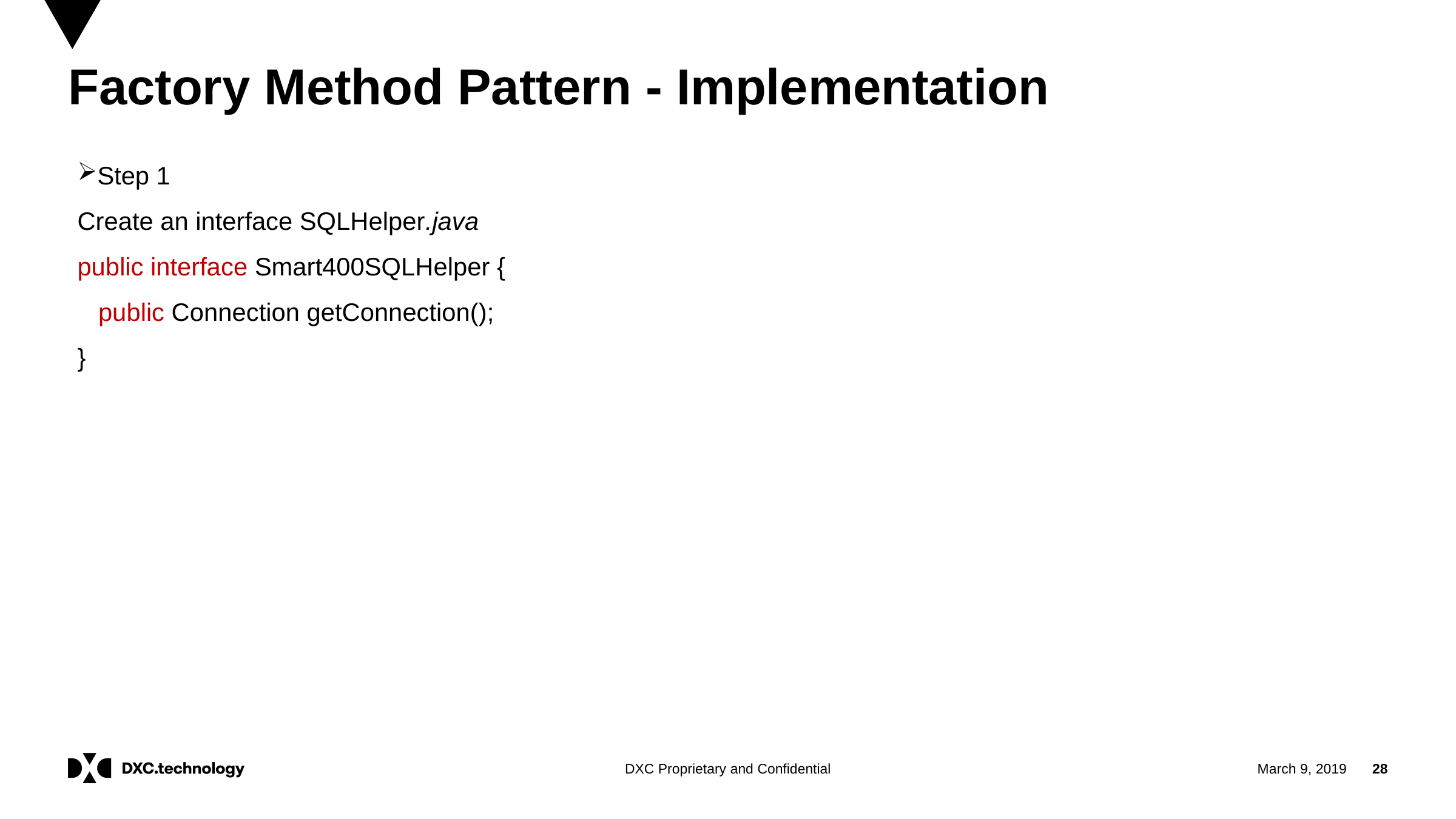

# Factory Method Pattern - Implementation
Step 1
Create an interface SQLHelper.java
public interface Smart400SQLHelper {
   public Connection getConnection();
}